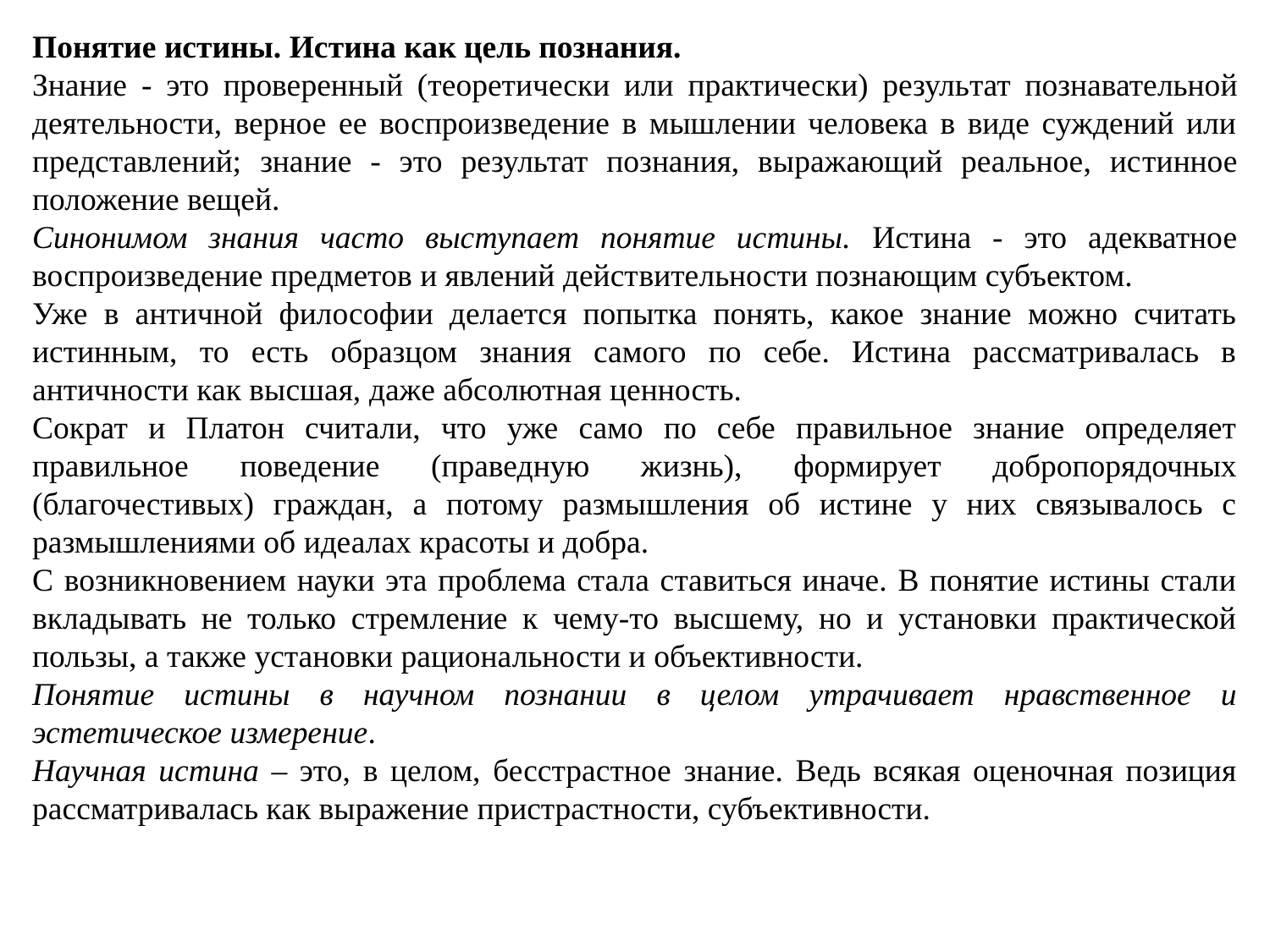

Понятие истины. Истина как цель познания.
Знание - это проверенный (теоретически или практически) резуль­тат познавательной деятельности, верное ее воспроизведение в мышлении человека в виде суждений или представлений; знание - это результат познания, выражающий реальное, ис­тинное положение вещей.
Синонимом знания часто выступает понятие истины. Истина - это адекватное воспроизведение предметов и явлений дейст­вительности познающим субъектом.
Уже в античной философии делается попытка понять, какое знание можно считать истинным, то есть образцом знания самого по себе. Истина рассматривалась в античности как высшая, даже абсолютная ценность.
Сократ и Платон считали, что уже само по себе правильное знание определяет правильное поведение (праведную жизнь), формирует добропорядочных (благочестивых) граждан, а потому размышления об истине у них связывалось с размышлениями об идеалах красоты и добра.
С возникновением науки эта проблема стала ставиться иначе. В понятие истины стали вкладывать не только стремление к чему-то высшему, но и установки практической пользы, а также установки рациональности и объективности.
Понятие истины в научном познании в целом утрачивает нравственное и эстетическое измерение.
Научная истина – это, в целом, бесстрастное знание. Ведь всякая оценочная позиция рассматривалась как выражение пристрастности, субъективности.